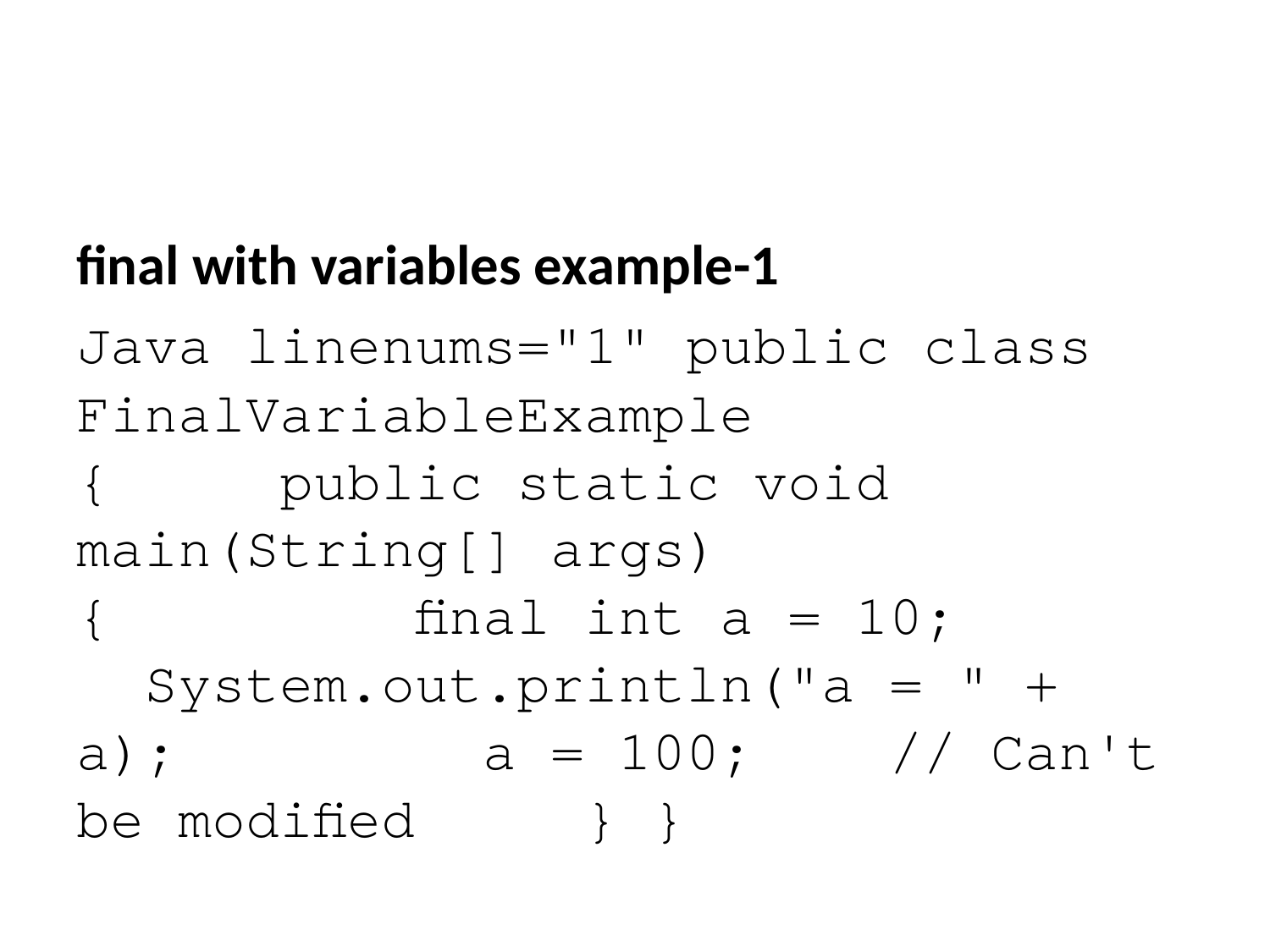

final with variables example-1
Java linenums="1" public class FinalVariableExample {     public static void main(String[] args) {         final int a = 10;         System.out.println("a = " + a);         a = 100;    // Can't be modified     } }